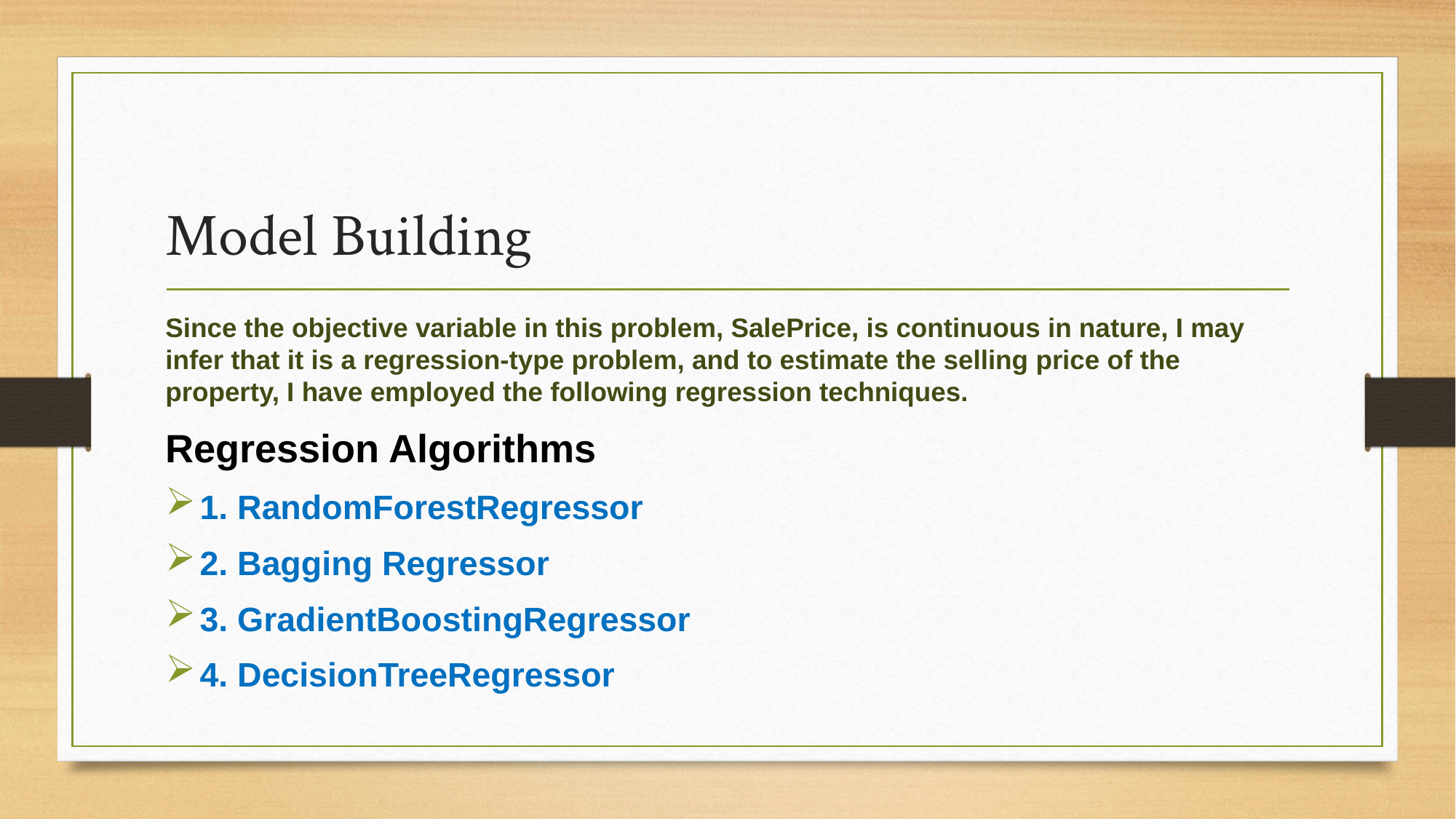

# Model Building
Since the objective variable in this problem, SalePrice, is continuous in nature, I may infer that it is a regression-type problem, and to estimate the selling price of the property, I have employed the following regression techniques.
Regression Algorithms
1. RandomForestRegressor
2. Bagging Regressor
3. GradientBoostingRegressor
4. DecisionTreeRegressor